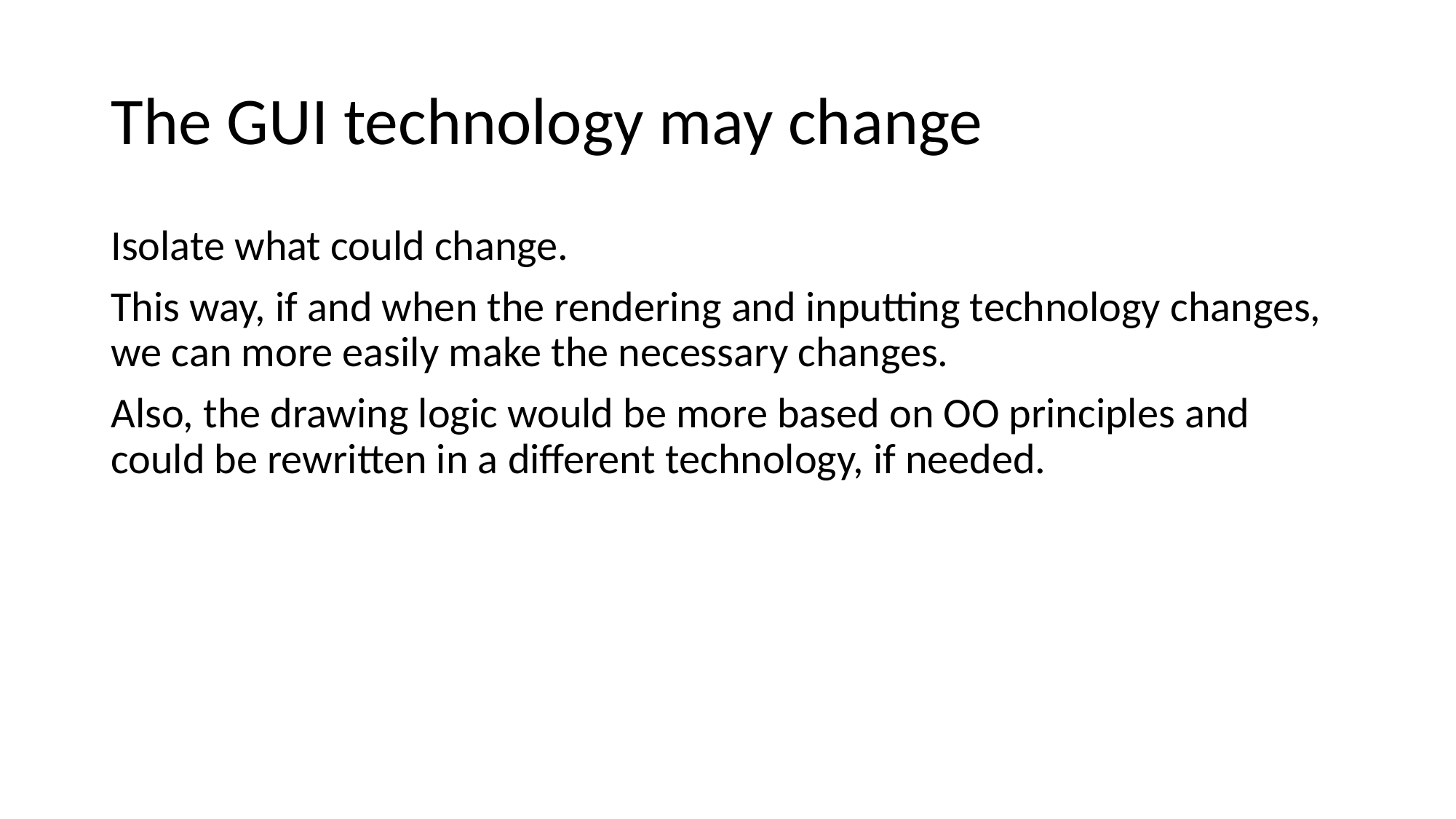

# The GUI technology may change
Isolate what could change.
This way, if and when the rendering and inputting technology changes, we can more easily make the necessary changes.
Also, the drawing logic would be more based on OO principles and could be rewritten in a different technology, if needed.